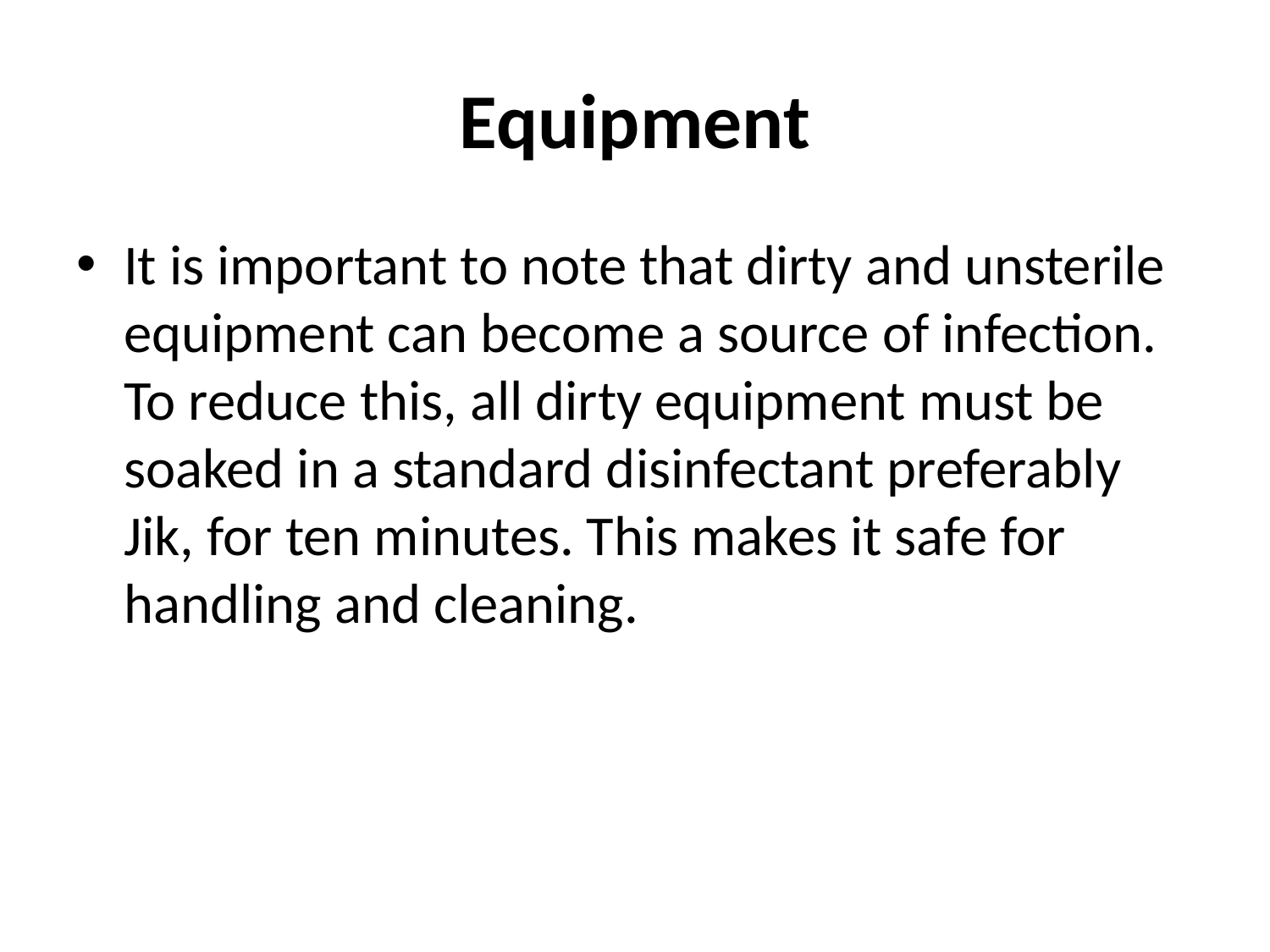

# Equipment
It is important to note that dirty and unsterile equipment can become a source of infection. To reduce this, all dirty equipment must be soaked in a standard disinfectant preferably Jik, for ten minutes. This makes it safe for handling and cleaning.